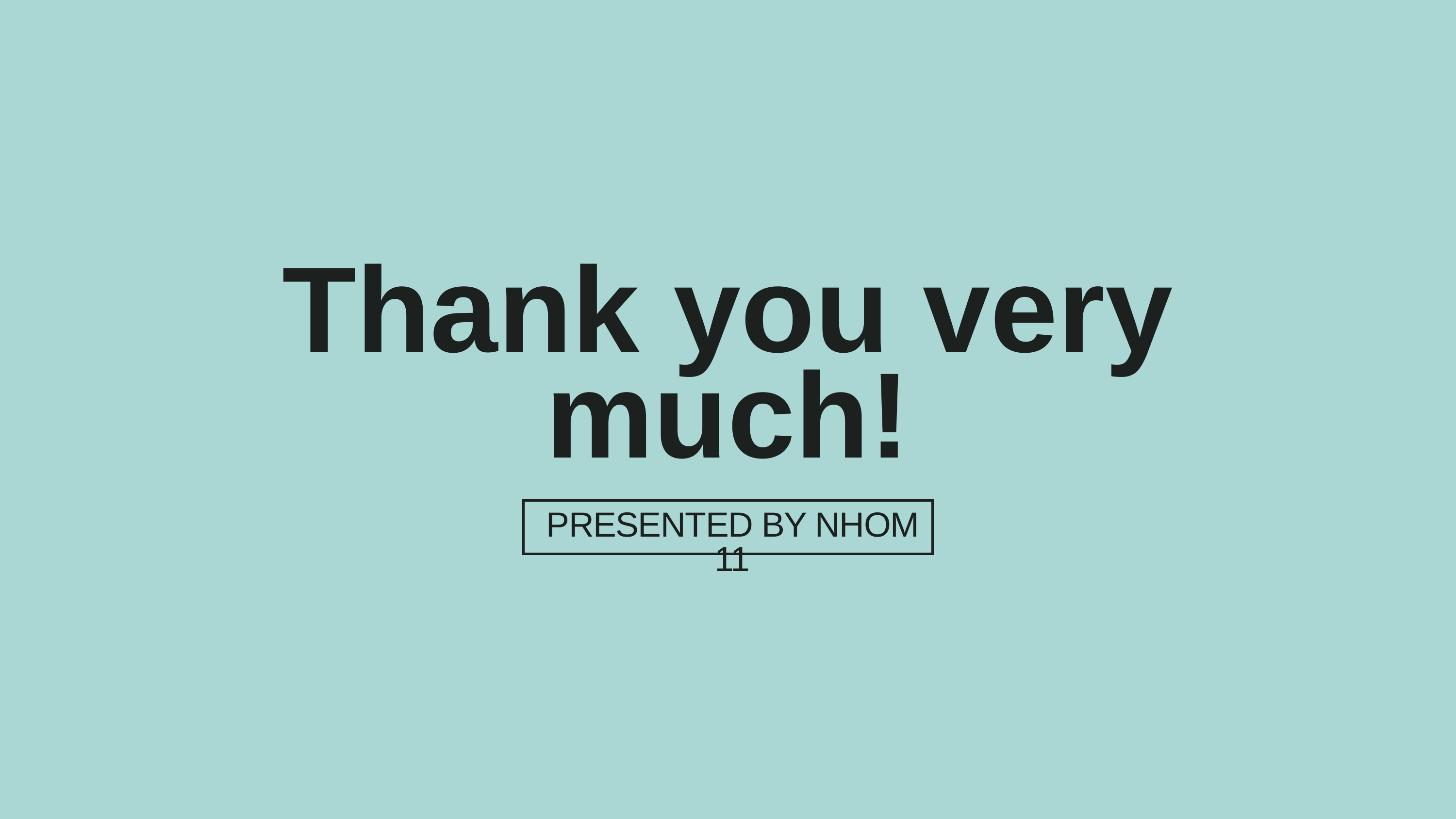

Thank you very much!

PRESENTED BY NHOM 11